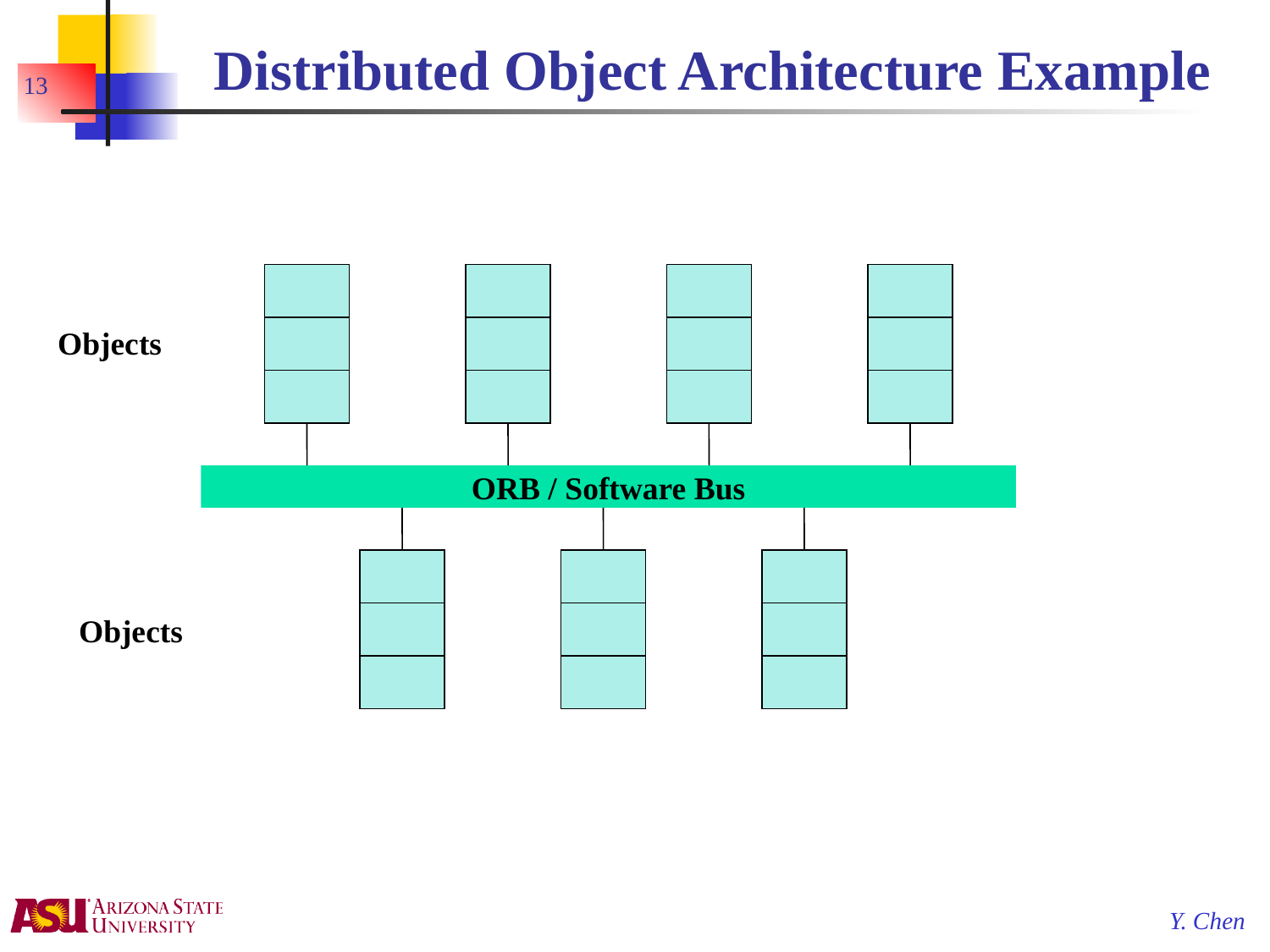

# Distributed Object Architecture Example
13

Objects

ORB / Software Bus

Objects